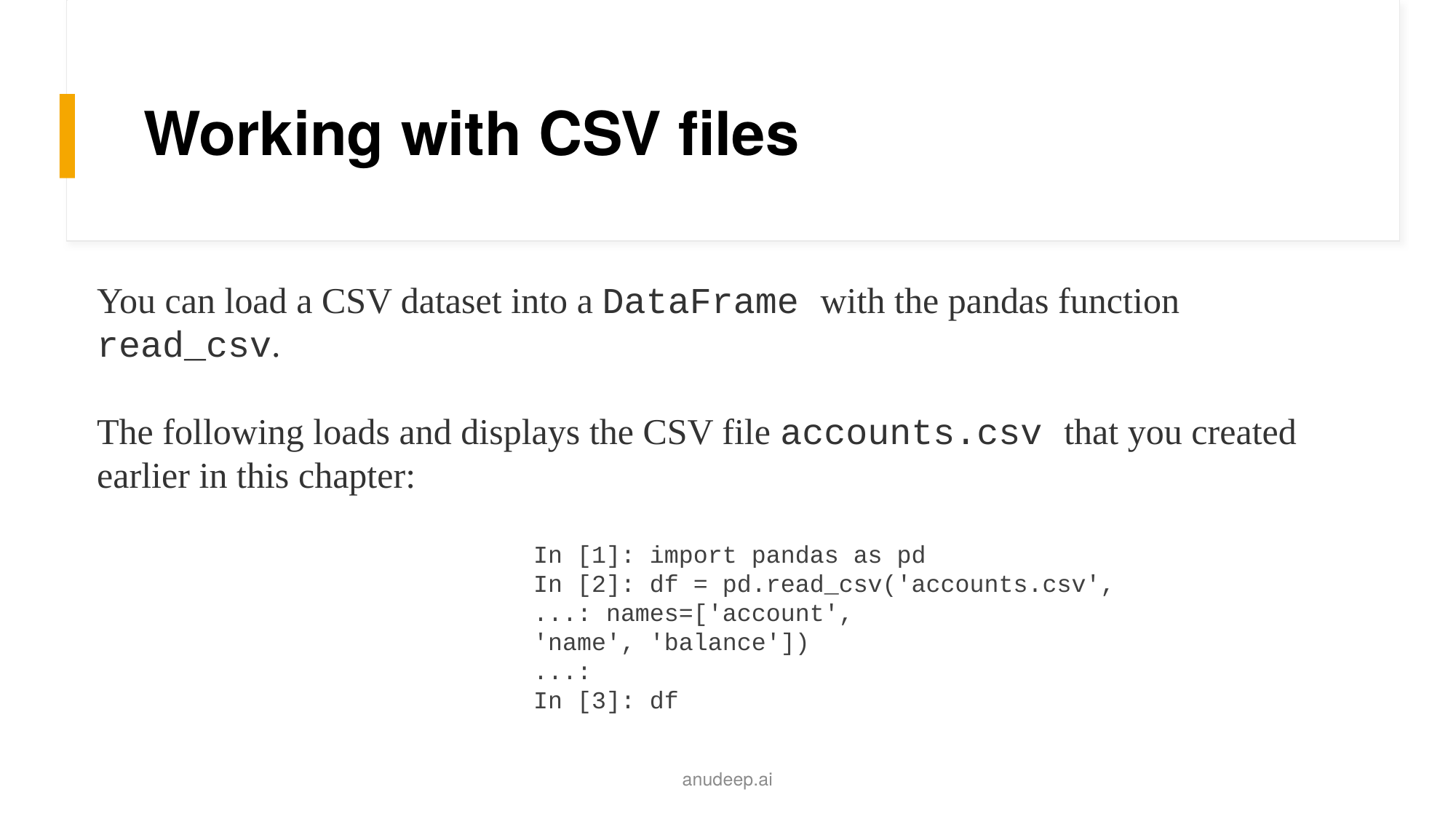

# Working with CSV files
You can load a CSV dataset into a DataFrame with the pandas function read_csv.

The following loads and displays the CSV file accounts.csv that you created earlier in this chapter:

In [1]: import pandas as pd
In [2]: df = pd.read_csv('accounts.csv',
...: names=['account',
'name', 'balance'])
...:
In [3]: df
anudeep.ai